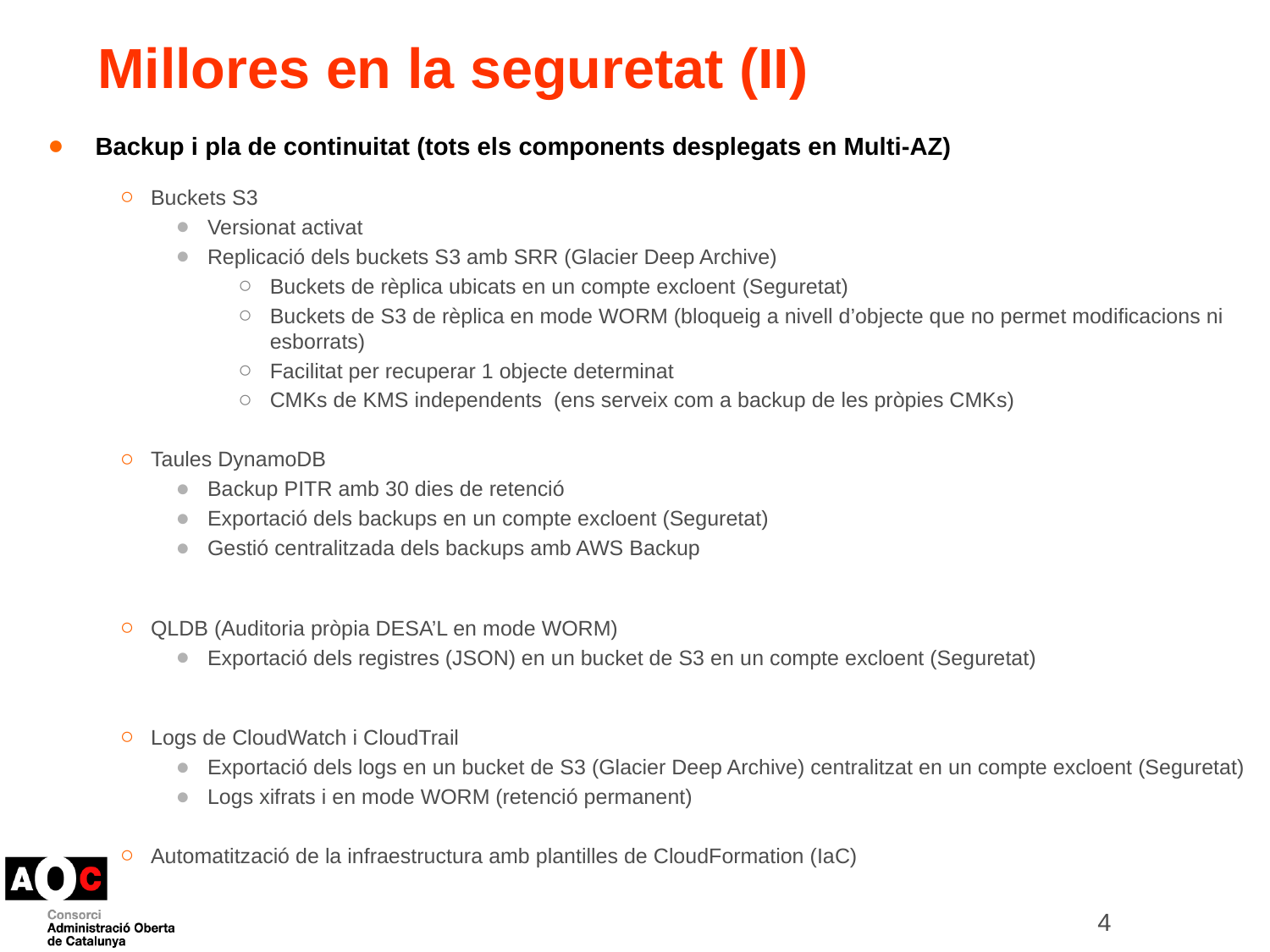

# Millores en la seguretat (II)
Backup i pla de continuitat (tots els components desplegats en Multi-AZ)

Buckets S3
Versionat activat
Replicació dels buckets S3 amb SRR (Glacier Deep Archive)
Buckets de rèplica ubicats en un compte excloent (Seguretat)
Buckets de S3 de rèplica en mode WORM (bloqueig a nivell d’objecte que no permet modificacions ni esborrats)
Facilitat per recuperar 1 objecte determinat
CMKs de KMS independents  (ens serveix com a backup de les pròpies CMKs)

Taules DynamoDB
Backup PITR amb 30 dies de retenció
Exportació dels backups en un compte excloent (Seguretat)
Gestió centralitzada dels backups amb AWS Backup

QLDB (Auditoria pròpia DESA’L en mode WORM)
Exportació dels registres (JSON) en un bucket de S3 en un compte excloent (Seguretat)

Logs de CloudWatch i CloudTrail
Exportació dels logs en un bucket de S3 (Glacier Deep Archive) centralitzat en un compte excloent (Seguretat)
Logs xifrats i en mode WORM (retenció permanent)

Automatització de la infraestructura amb plantilles de CloudFormation (IaC)
4